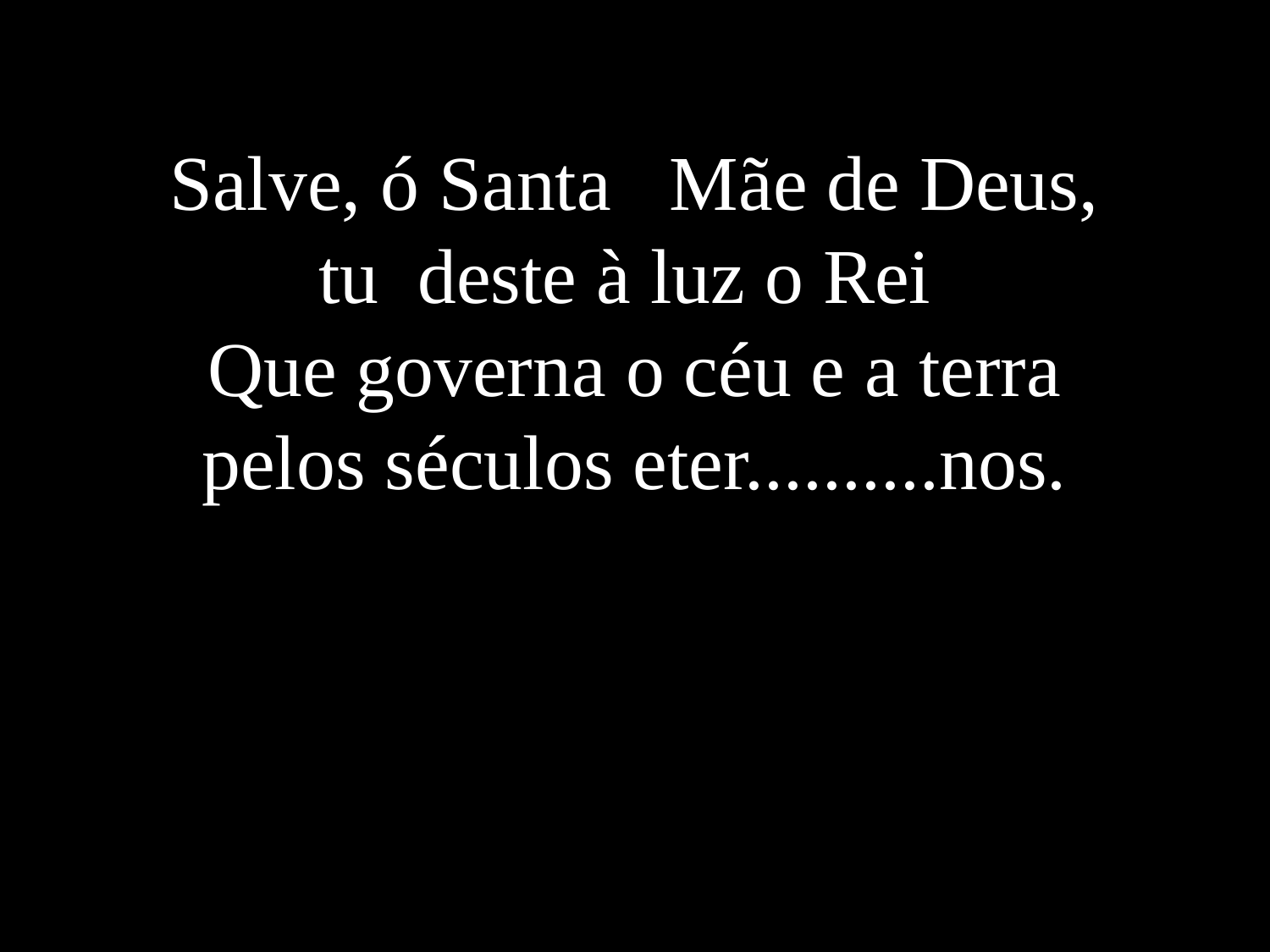

Salve, ó Santa   Mãe de Deus, tu  deste à luz o Rei
Que governa o céu e a terra pelos séculos eter..........nos.